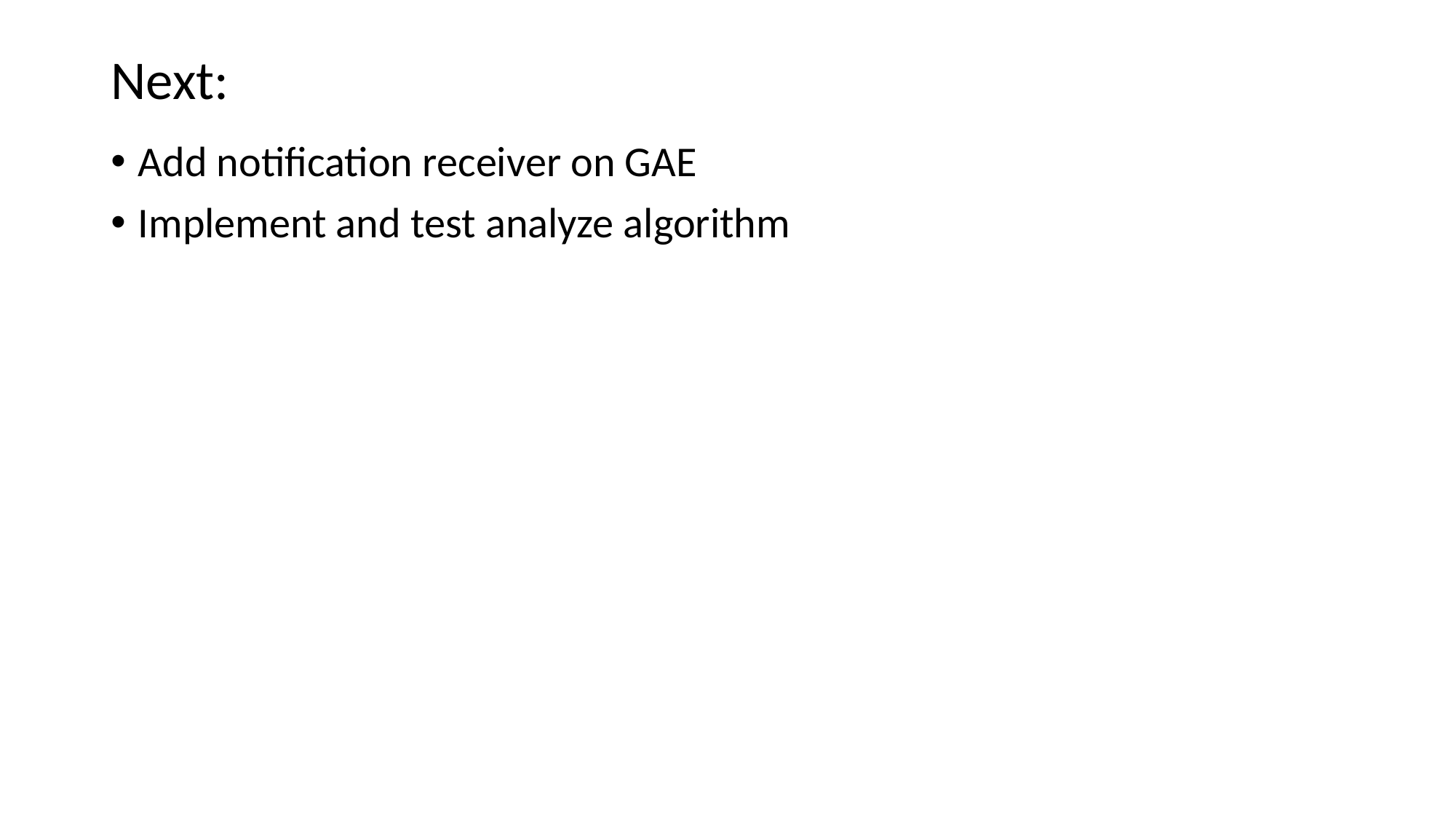

# Next:
Add notification receiver on GAE
Implement and test analyze algorithm